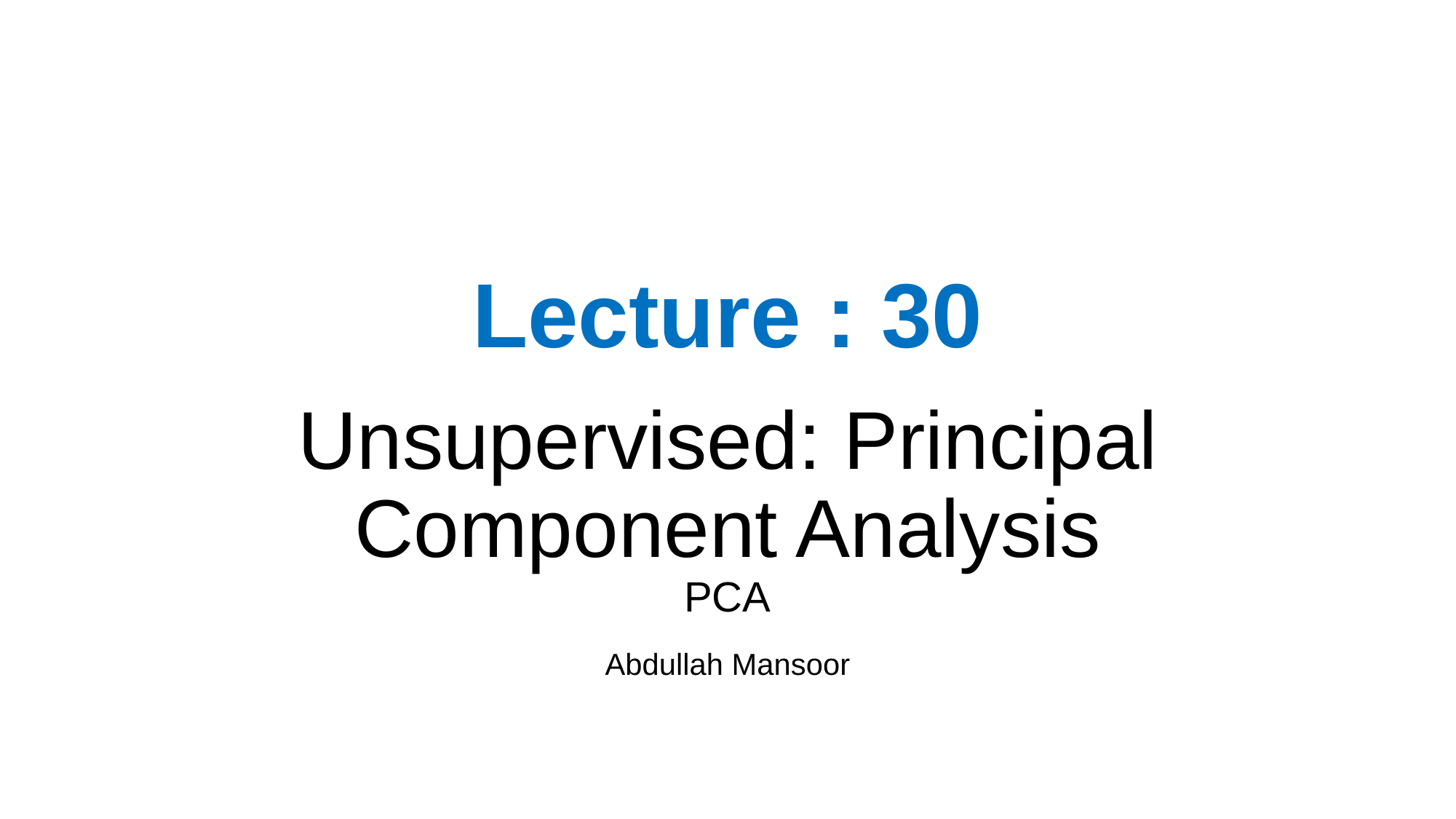

# Lecture : 30
Unsupervised: Principal Component Analysis
PCA
Abdullah Mansoor